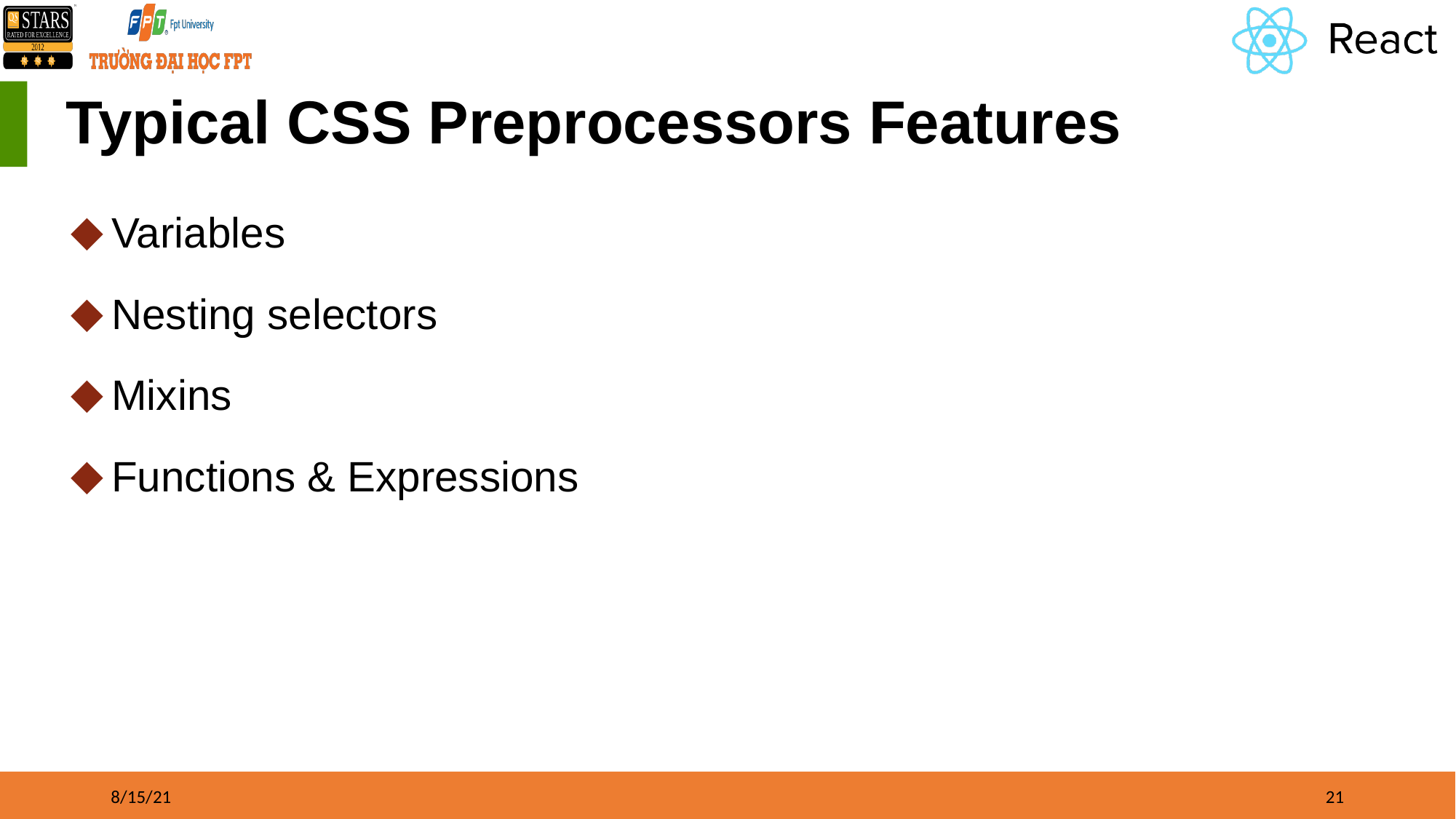

# Typical CSS Preprocessors Features
Variables
Nesting selectors
Mixins
Functions & Expressions
8/15/21
21